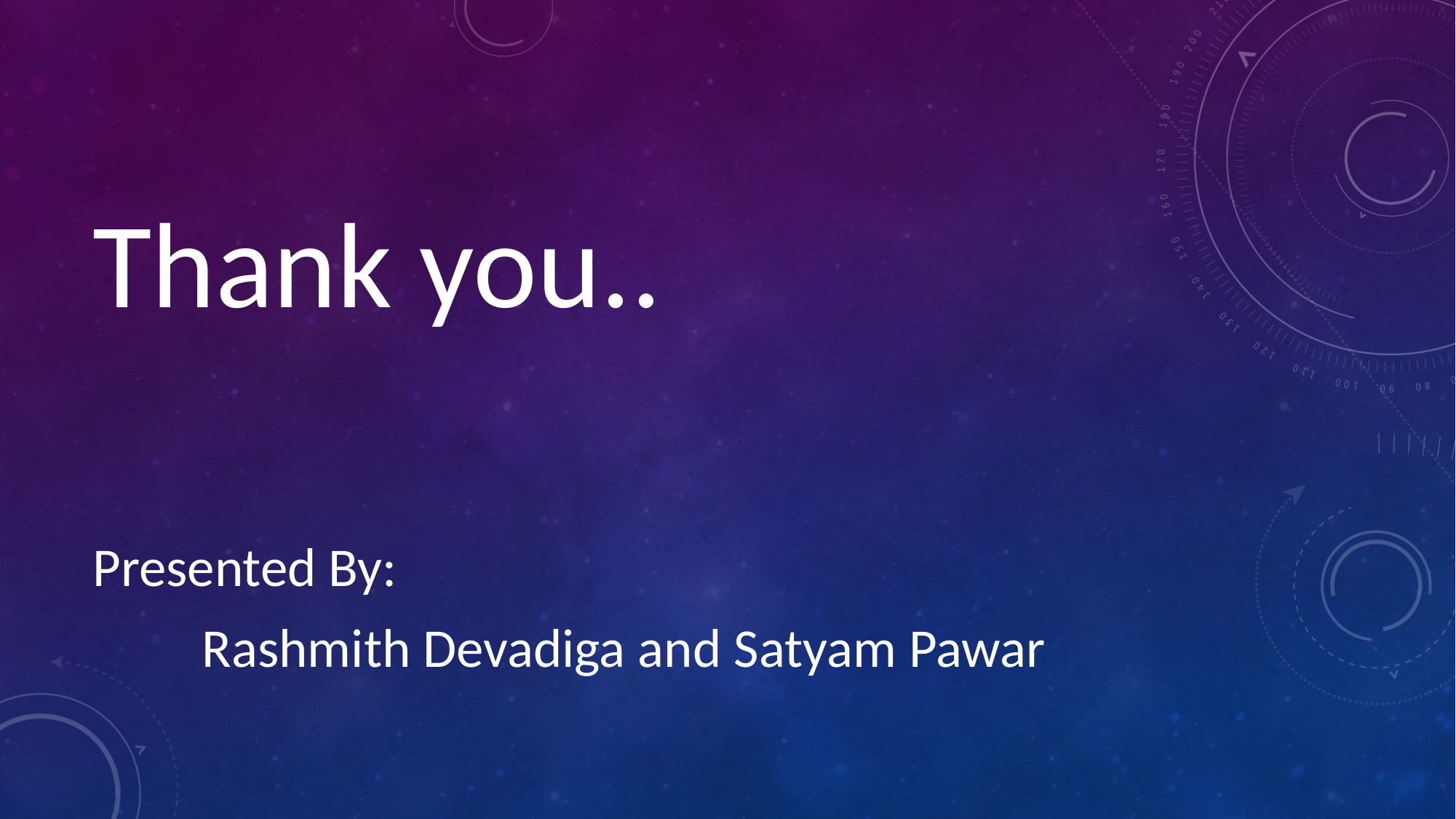

# Thank you..
Presented By:
	Rashmith Devadiga and Satyam Pawar